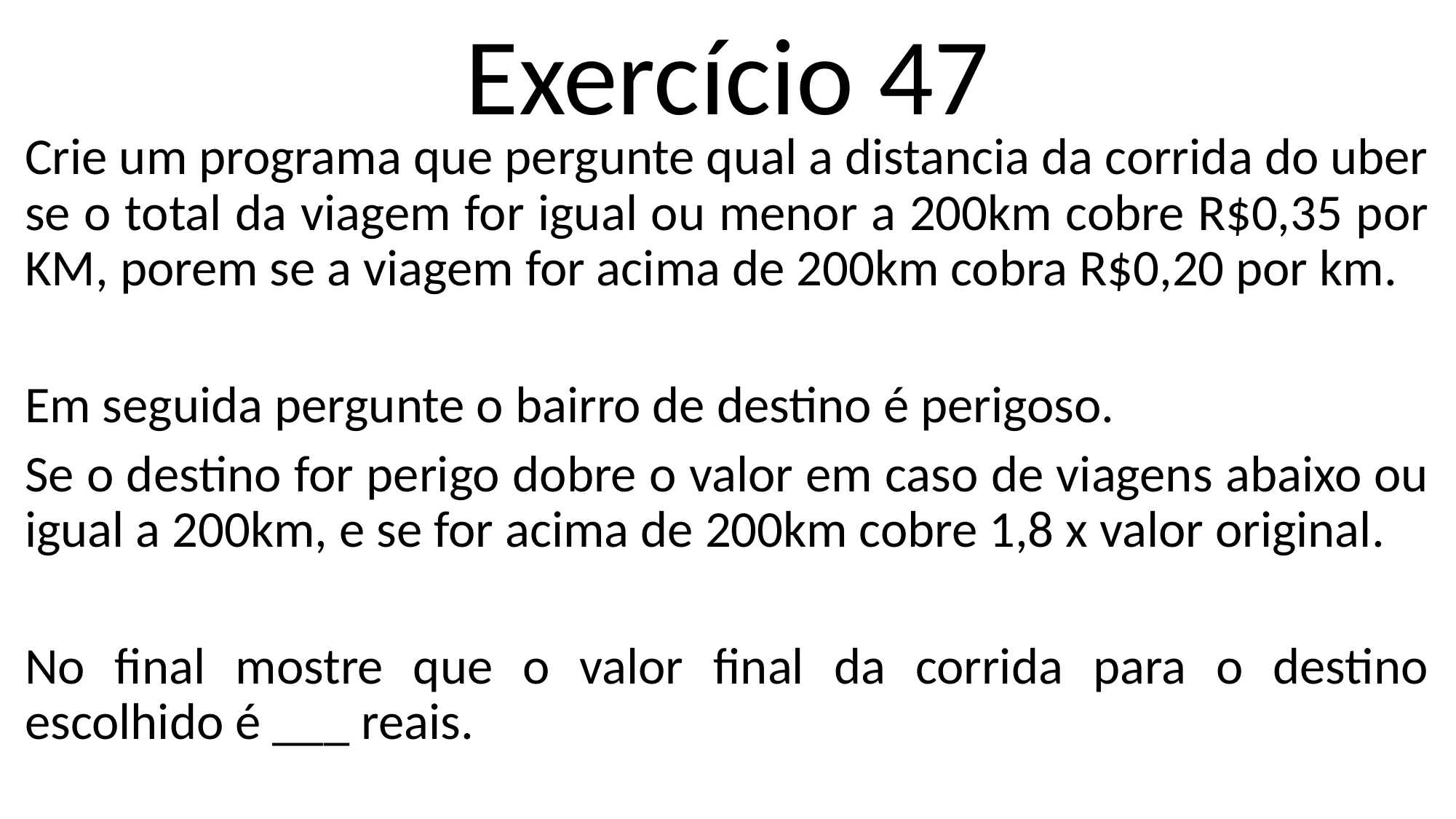

# Exercício 47
Crie um programa que pergunte qual a distancia da corrida do uber se o total da viagem for igual ou menor a 200km cobre R$0,35 por KM, porem se a viagem for acima de 200km cobra R$0,20 por km.

Em seguida pergunte o bairro de destino é perigoso.
Se o destino for perigo dobre o valor em caso de viagens abaixo ou igual a 200km, e se for acima de 200km cobre 1,8 x valor original.

No final mostre que o valor final da corrida para o destino escolhido é ___ reais.